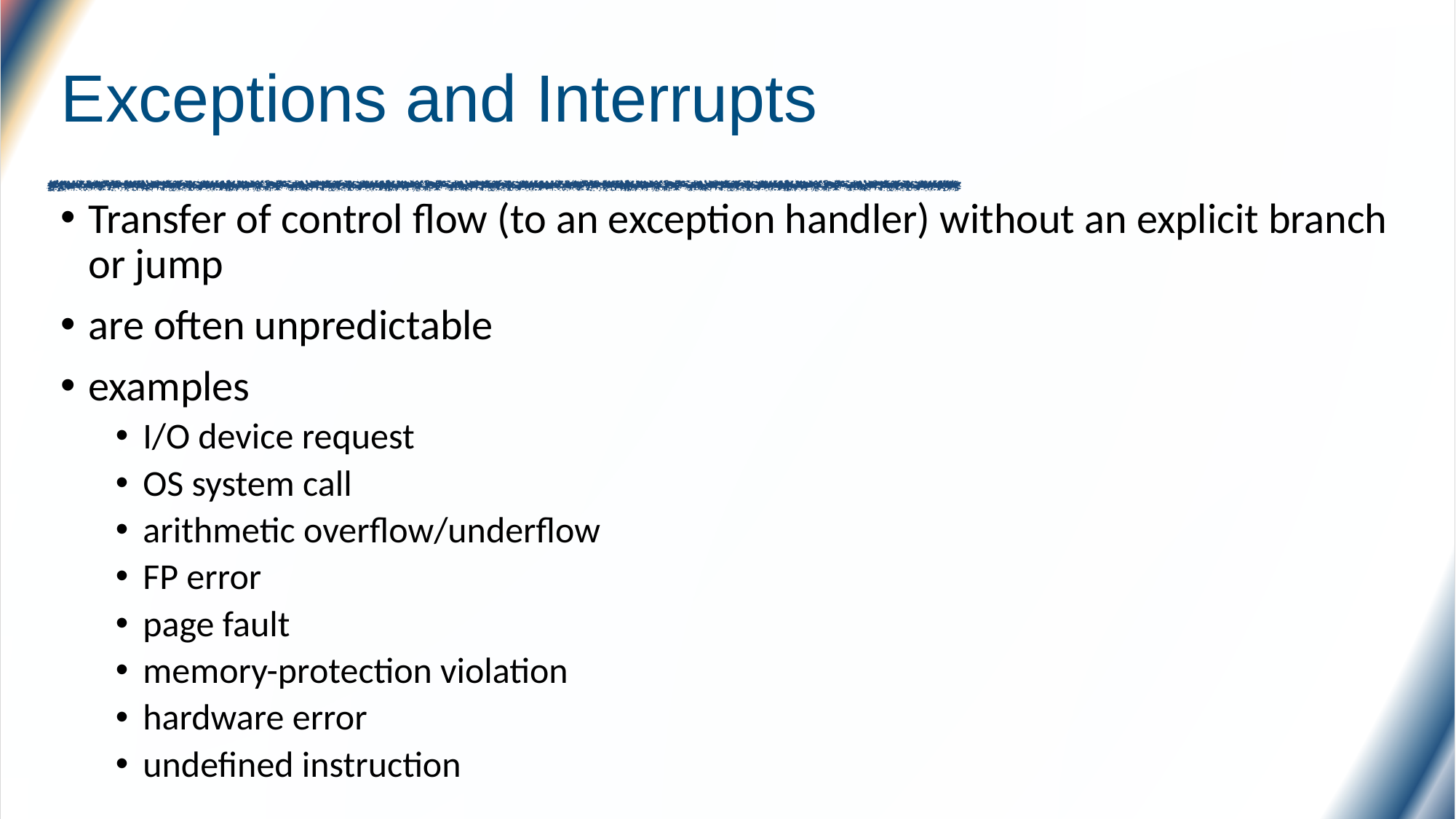

# Exceptions and Interrupts
Transfer of control flow (to an exception handler) without an explicit branch or jump
are often unpredictable
examples
I/O device request
OS system call
arithmetic overflow/underflow
FP error
page fault
memory-protection violation
hardware error
undefined instruction